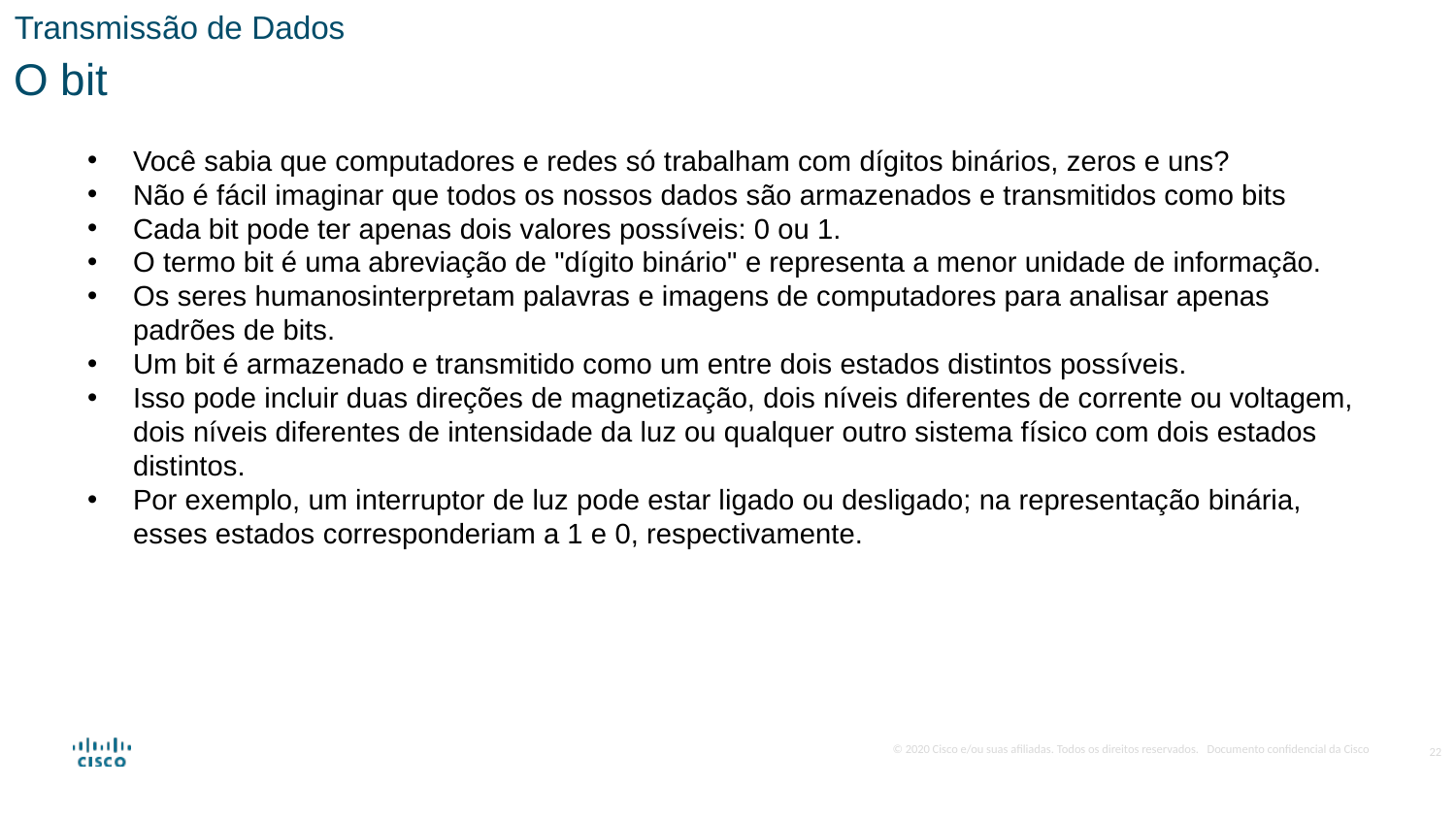

Transmissão de Dados
O bit
Você sabia que computadores e redes só trabalham com dígitos binários, zeros e uns?
Não é fácil imaginar que todos os nossos dados são armazenados e transmitidos como bits
Cada bit pode ter apenas dois valores possíveis: 0 ou 1.
O termo bit é uma abreviação de "dígito binário" e representa a menor unidade de informação.
Os seres humanosinterpretam palavras e imagens de computadores para analisar apenas padrões de bits.
Um bit é armazenado e transmitido como um entre dois estados distintos possíveis.
Isso pode incluir duas direções de magnetização, dois níveis diferentes de corrente ou voltagem, dois níveis diferentes de intensidade da luz ou qualquer outro sistema físico com dois estados distintos.
Por exemplo, um interruptor de luz pode estar ligado ou desligado; na representação binária, esses estados corresponderiam a 1 e 0, respectivamente.

22